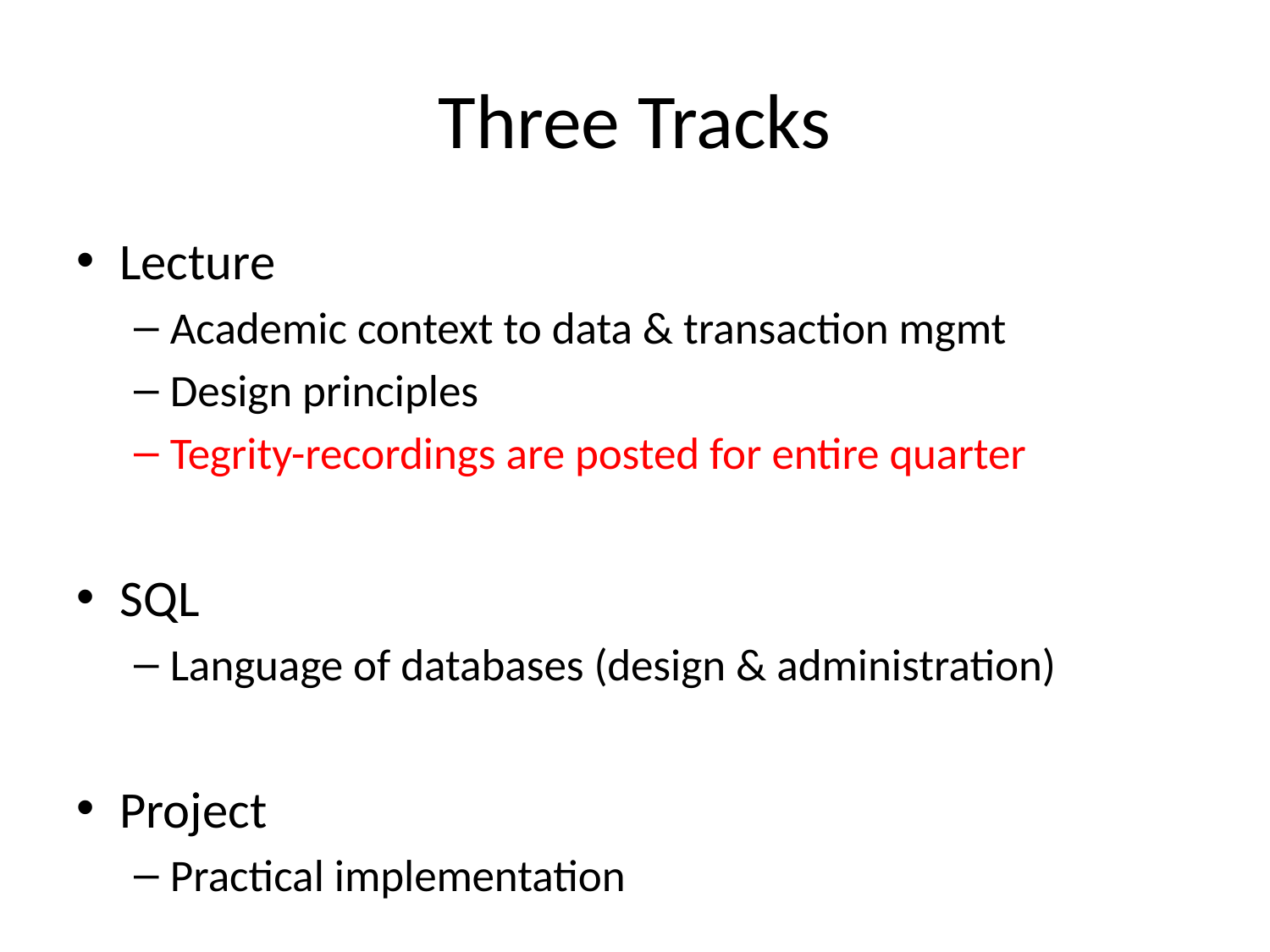

# Three Tracks
Lecture
Academic context to data & transaction mgmt
Design principles
Tegrity-recordings are posted for entire quarter

SQL
Language of databases (design & administration)

Project
Practical implementation